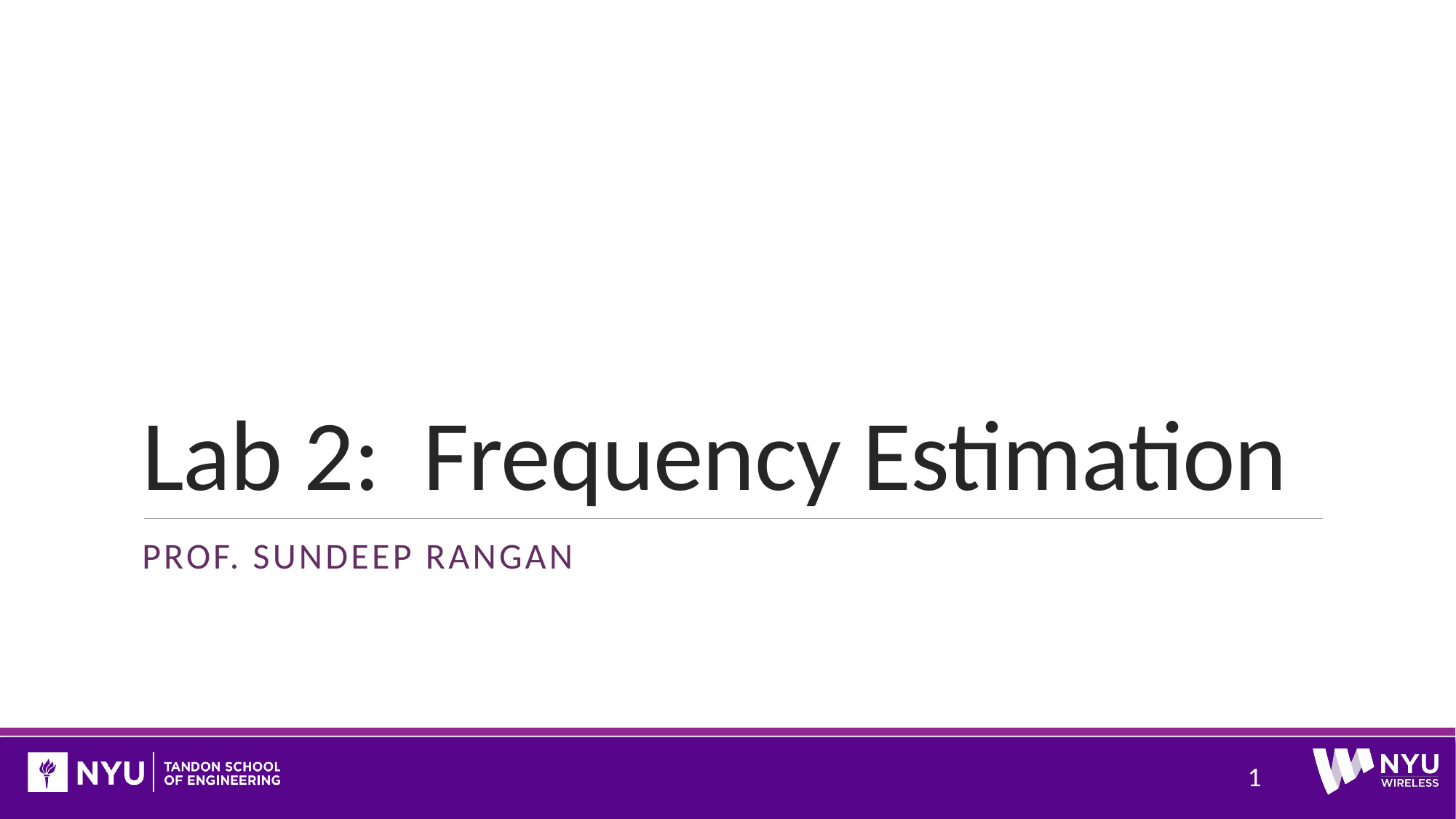

# Lab 2:  Frequency Estimation
Prof. Sundeep rangan
1